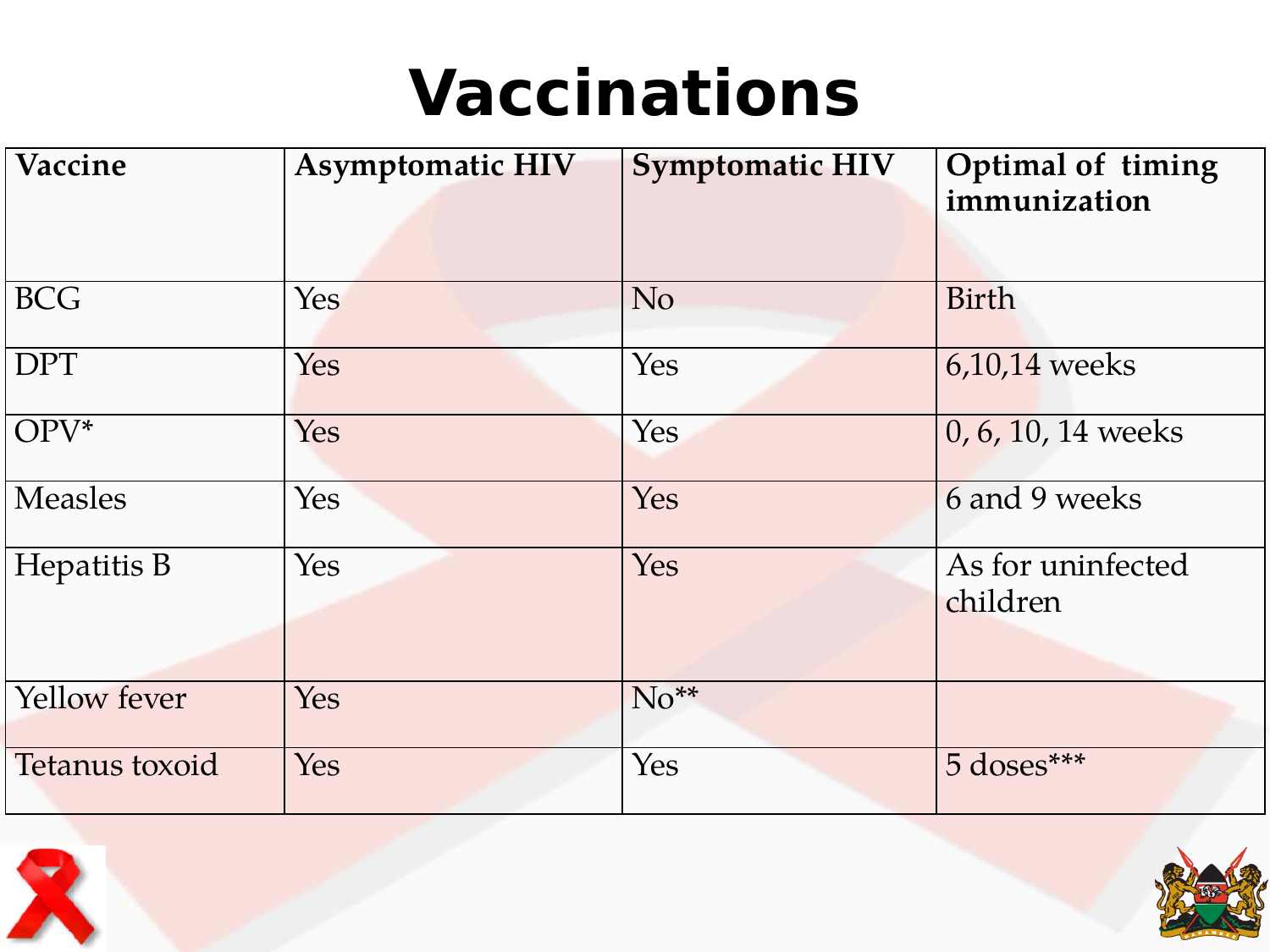

# Vaccinations
| Vaccine | Asymptomatic HIV | Symptomatic HIV | Optimal of timing immunization |
| --- | --- | --- | --- |
| BCG | Yes | No | Birth |
| DPT | Yes | Yes | 6,10,14 weeks |
| OPV\* | Yes | Yes | 0, 6, 10, 14 weeks |
| Measles | Yes | Yes | 6 and 9 weeks |
| Hepatitis B | Yes | Yes | As for uninfected children |
| Yellow fever | Yes | No\*\* |  |
| Tetanus toxoid | Yes | Yes | 5 doses\*\*\* |